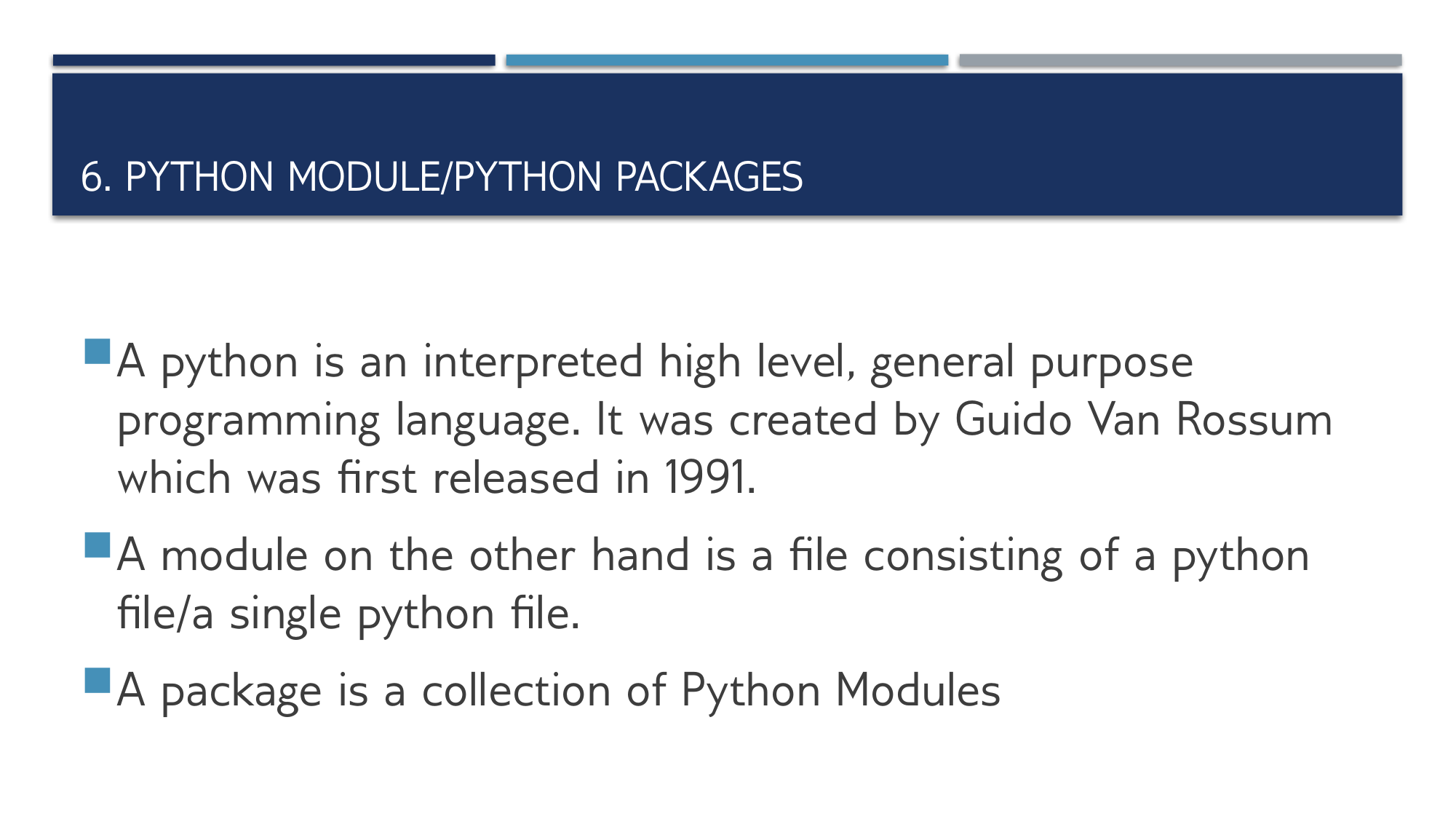

# 6. Python module/python packages
A python is an interpreted high level, general purpose programming language. It was created by Guido Van Rossum which was first released in 1991.
A module on the other hand is a file consisting of a python file/a single python file.
A package is a collection of Python Modules